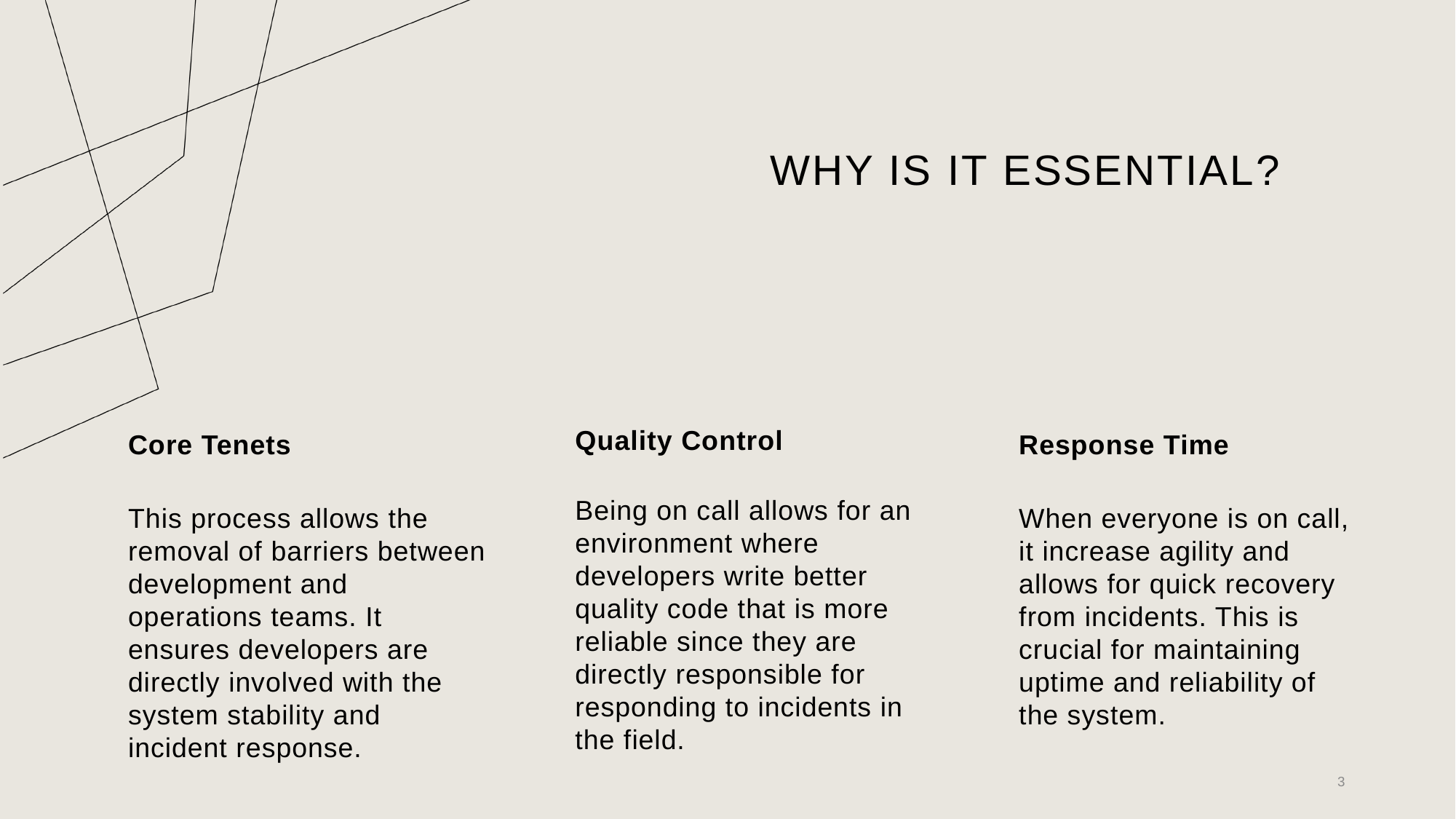

# Why is it essential?
Quality Control
Core Tenets
Response Time
Being on call allows for an environment where developers write better quality code that is more reliable since they are directly responsible for responding to incidents in the field.

This process allows the removal of barriers between development and operations teams. It ensures developers are directly involved with the system stability and incident response.

When everyone is on call, it increase agility and allows for quick recovery from incidents. This is crucial for maintaining uptime and reliability of the system.

3